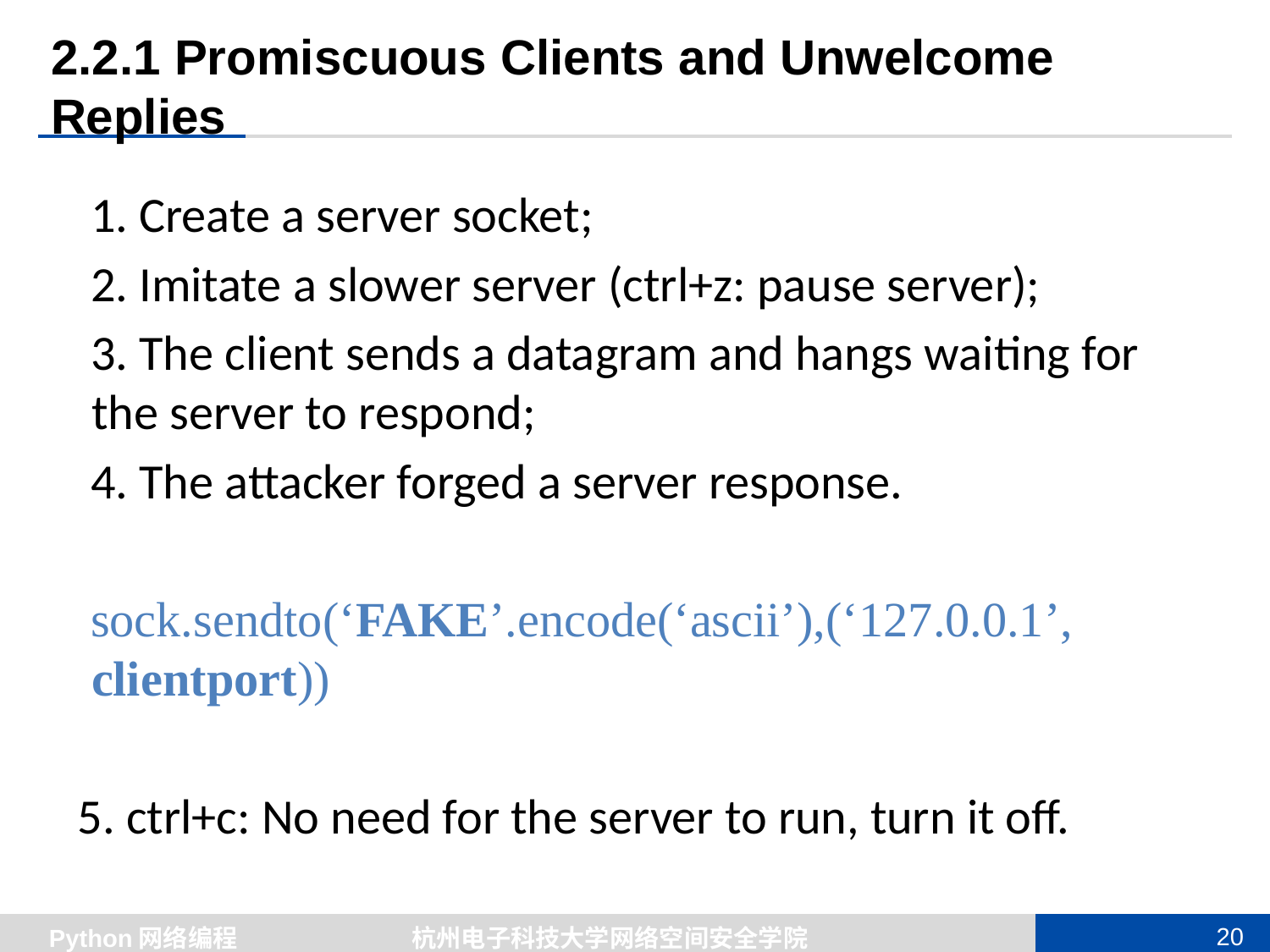

# 2.2.1 Promiscuous Clients and Unwelcome Replies
1. Create a server socket;
2. Imitate a slower server (ctrl+z: pause server);
3. The client sends a datagram and hangs waiting for the server to respond;
4. The attacker forged a server response.

sock.sendto(‘FAKE’.encode(‘ascii’),(‘127.0.0.1’, clientport))

5. ctrl+c: No need for the server to run, turn it off.